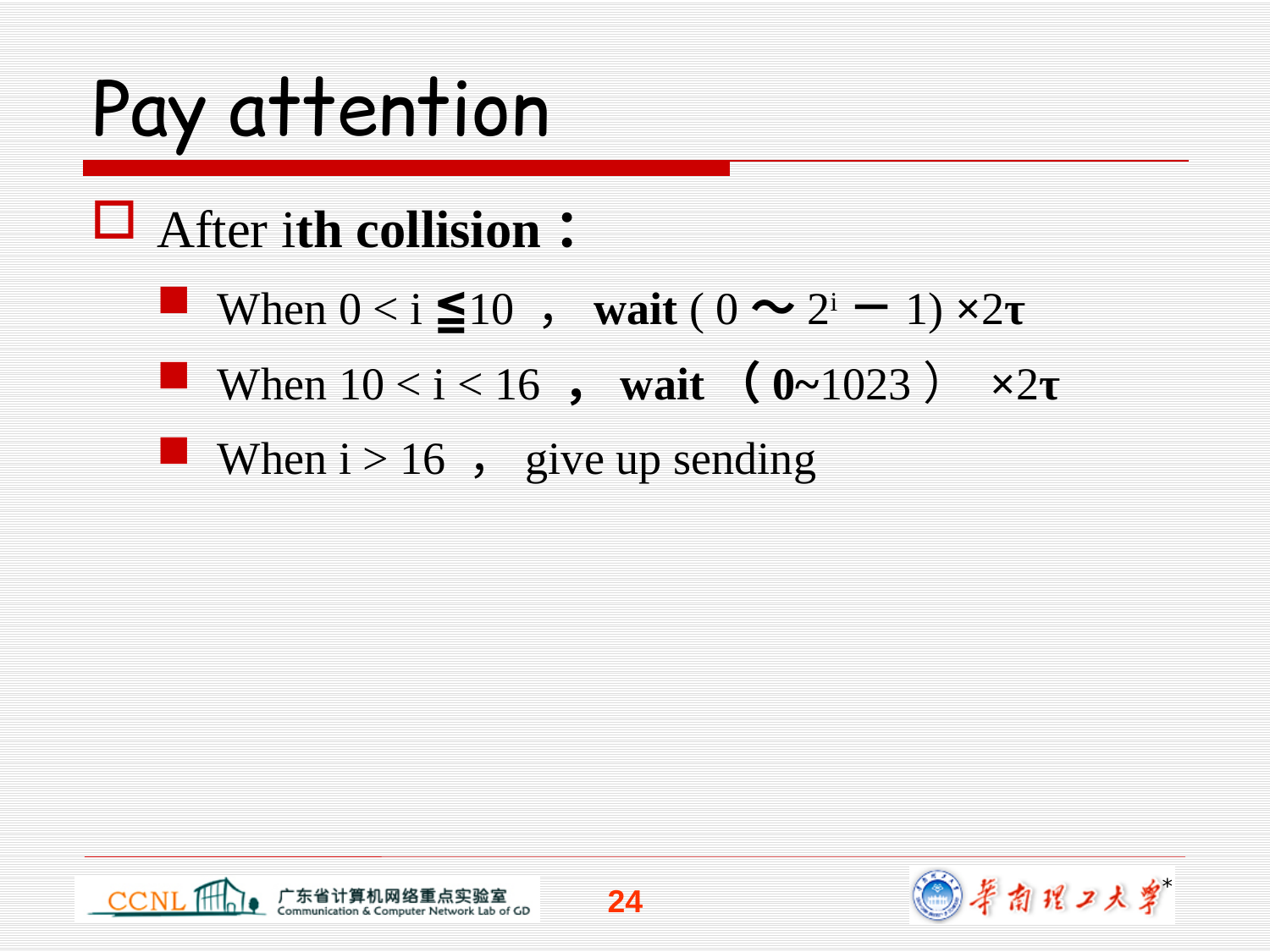

# Pay attention
After ith collision：
When 0 < i ≦10 ，wait ( 0～2i－1) ×2τ
When 10 < i < 16 ，wait（0~1023） ×2τ
When i > 16 ，give up sending

*